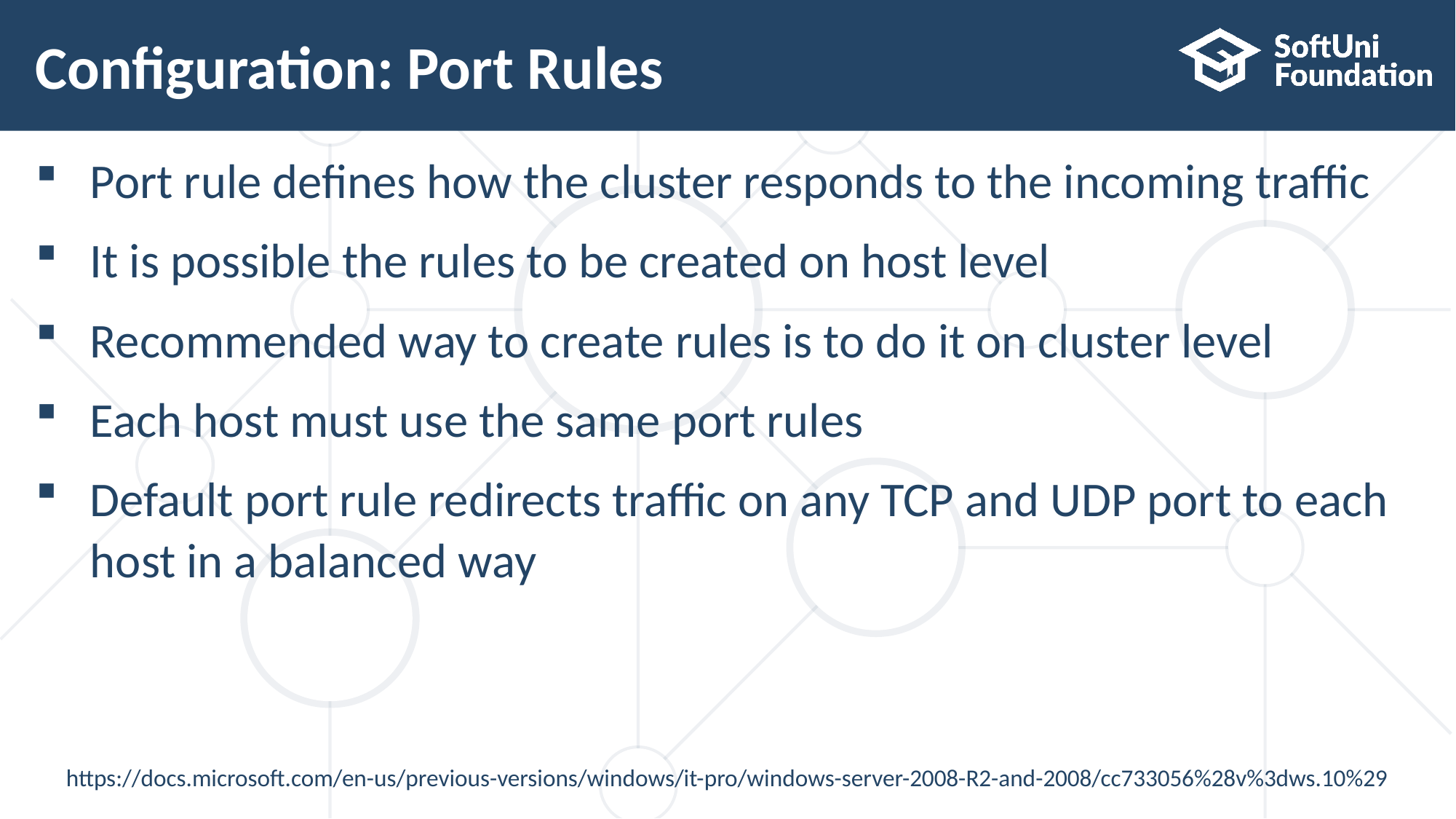

# Configuration: Port Rules
Port rule defines how the cluster responds to the incoming traffic
It is possible the rules to be created on host level
Recommended way to create rules is to do it on cluster level
Each host must use the same port rules
Default port rule redirects traffic on any TCP and UDP port to each host in a balanced way
https://docs.microsoft.com/en-us/previous-versions/windows/it-pro/windows-server-2008-R2-and-2008/cc733056%28v%3dws.10%29